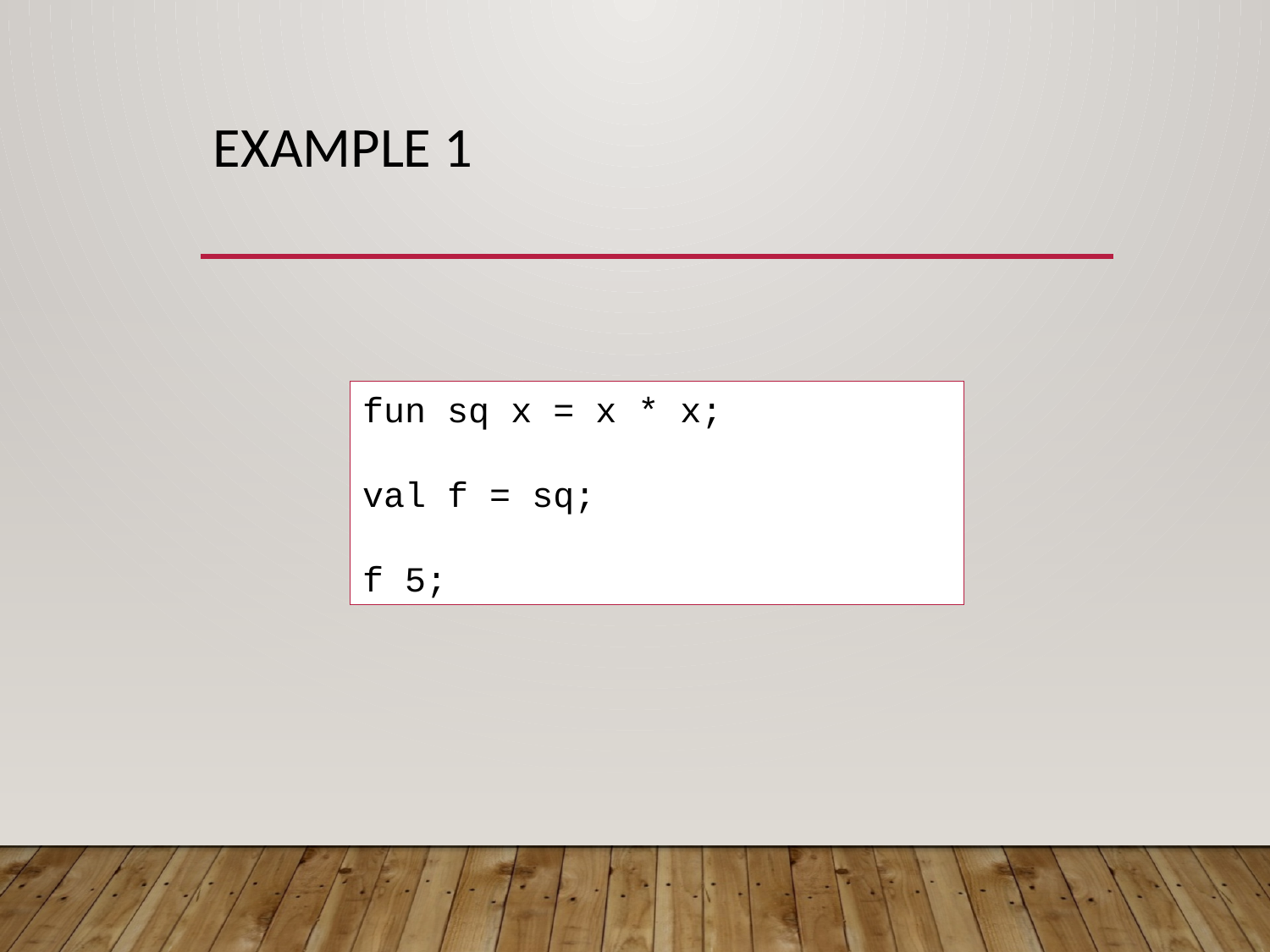

# Example 1
fun sq x = x * x;

val f = sq;

f 5;